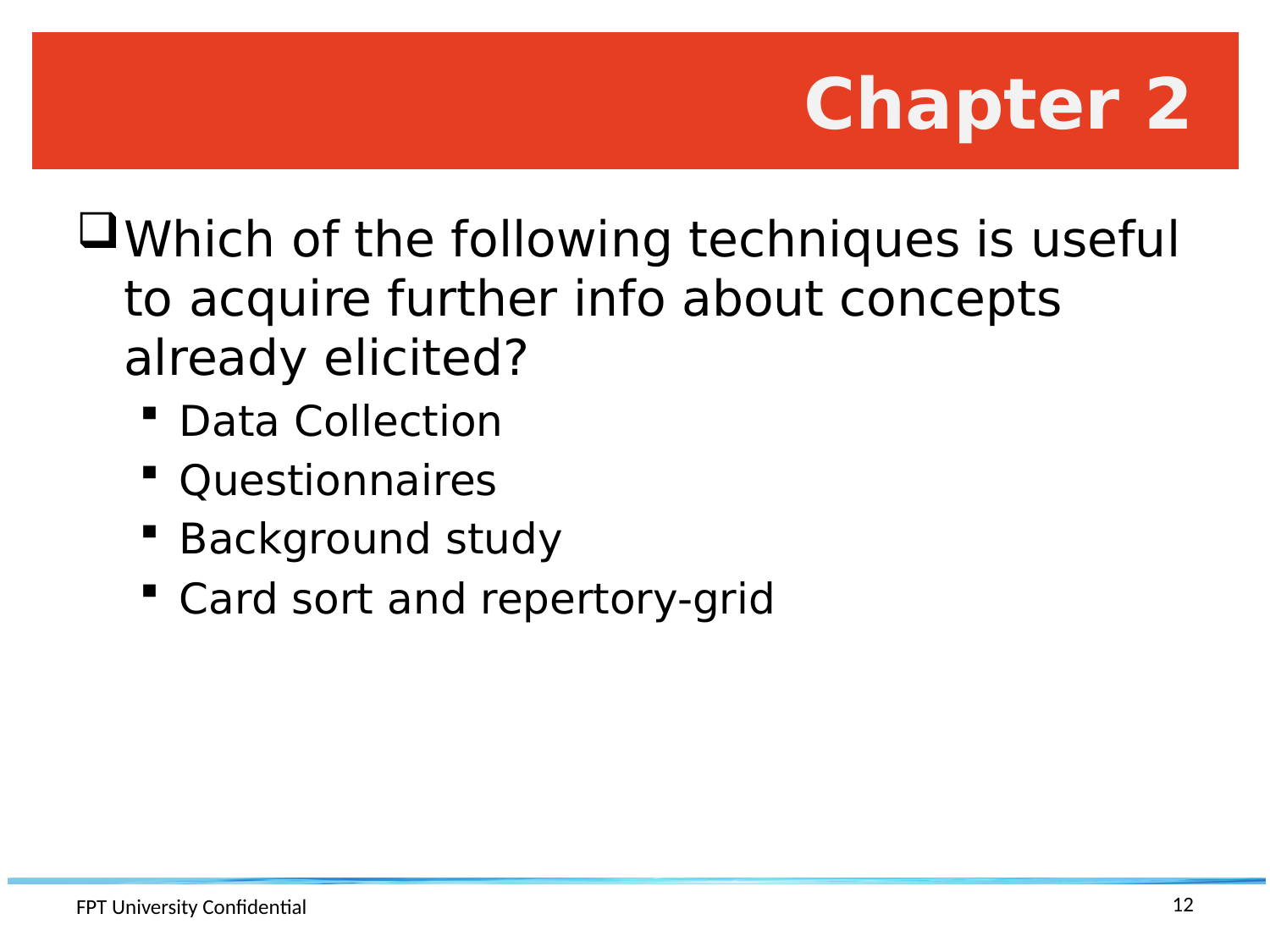

# Chapter 2
Which of the following techniques is useful to acquire further info about concepts already elicited?
Data Collection
Questionnaires
Background study
Card sort and repertory-grid